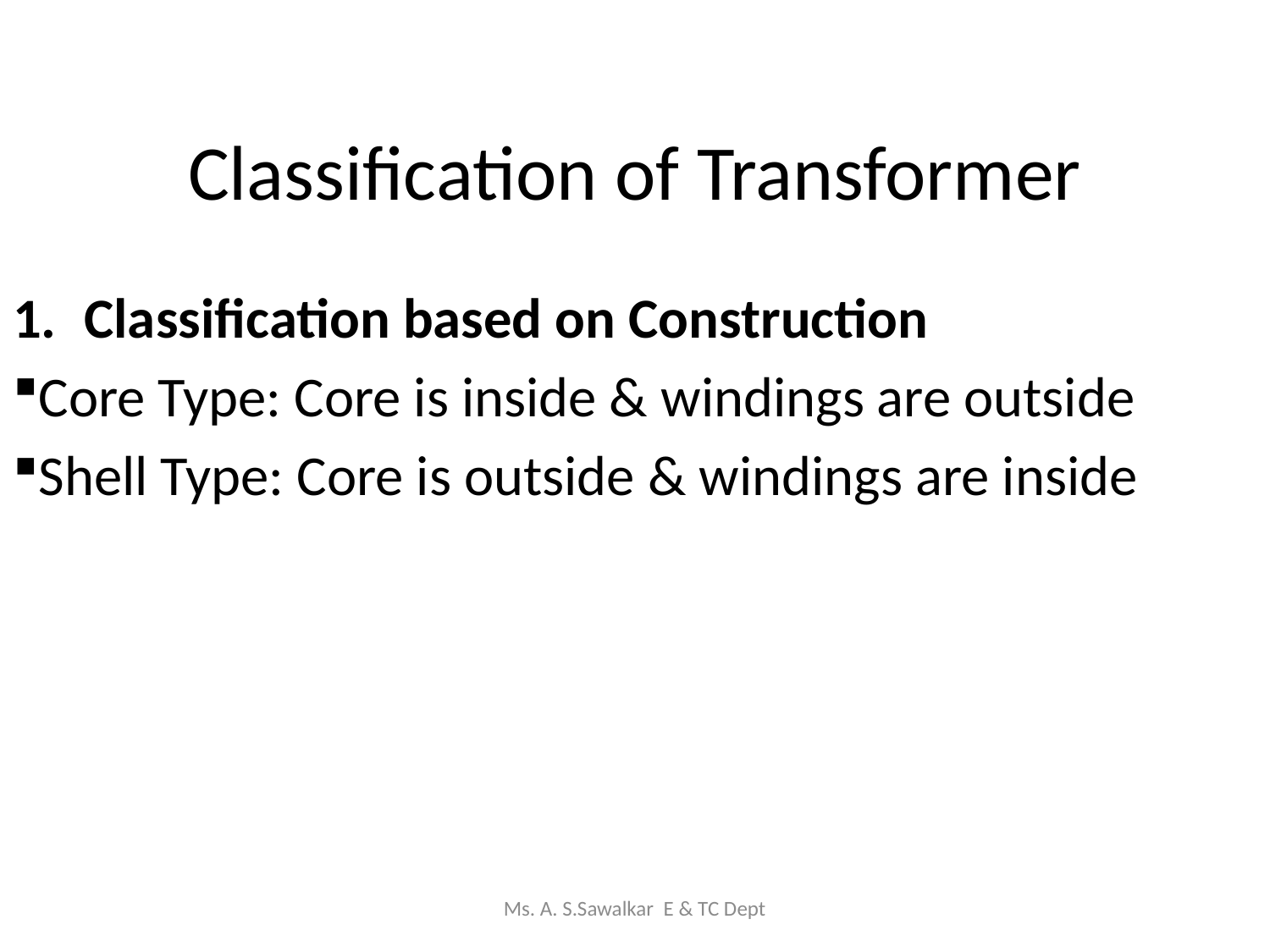

# Classification of Transformer
Classification based on Construction
Core Type: Core is inside & windings are outside
Shell Type: Core is outside & windings are inside
Ms. A. S.Sawalkar  E & TC Dept